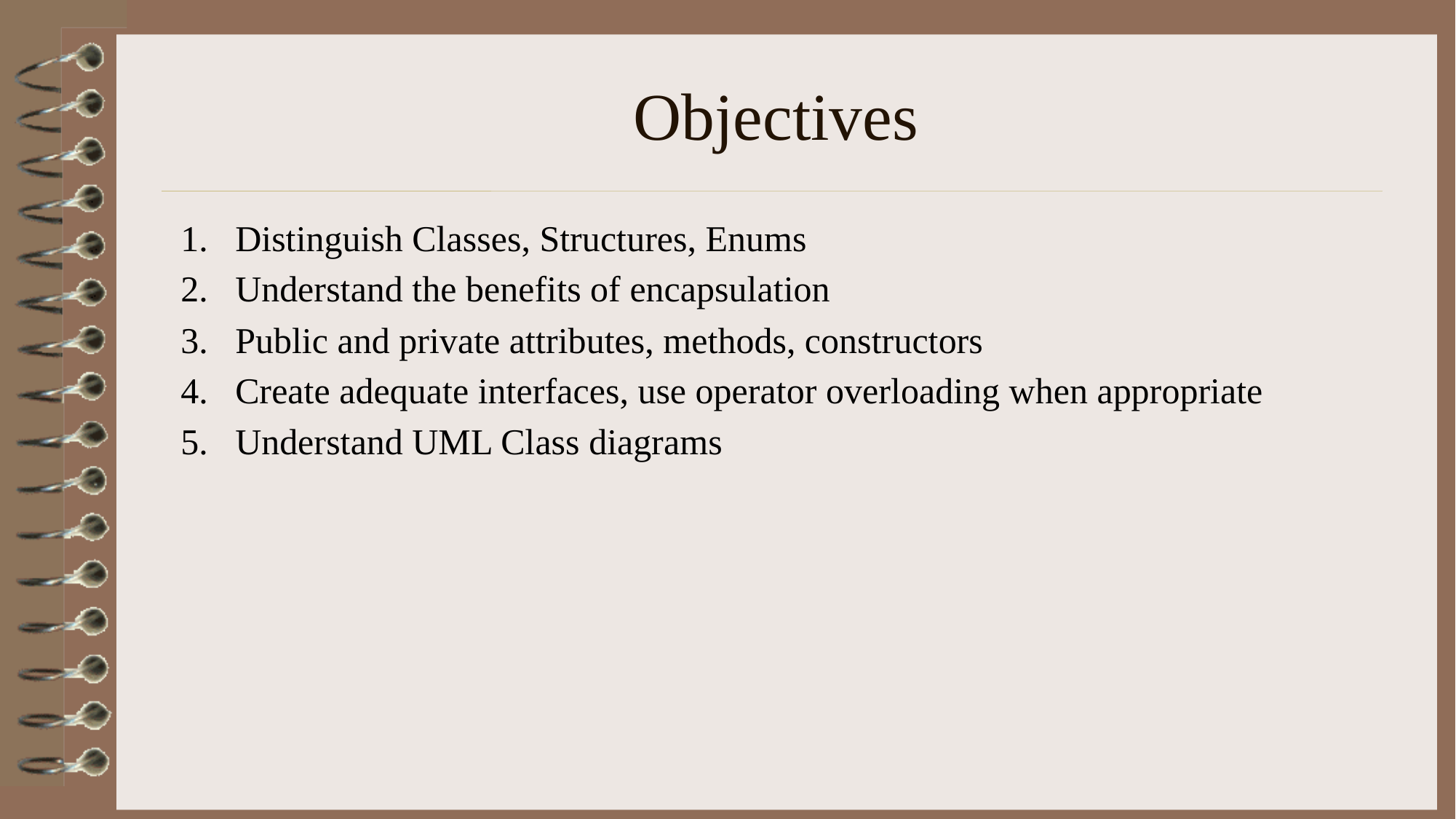

# Objectives
Distinguish Classes, Structures, Enums
Understand the benefits of encapsulation
Public and private attributes, methods, constructors
Create adequate interfaces, use operator overloading when appropriate
Understand UML Class diagrams